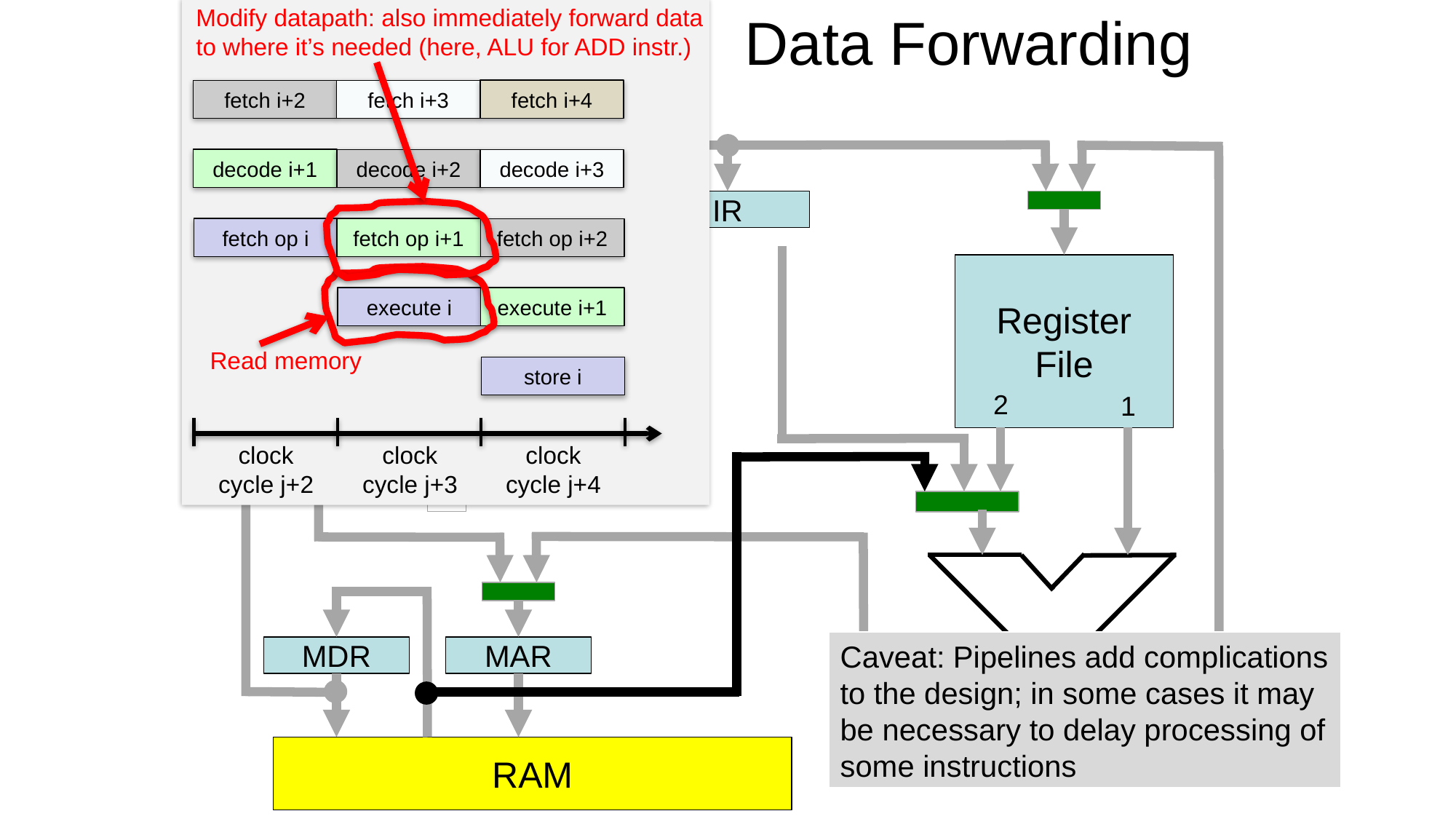

# Data Forwarding

Modify datapath: also immediately forward data to where it’s needed (here, ALU for ADD instr.)

fetch i+4
fetch i+2
decode i+2
fetch op i+2
fetch i+3
decode i+3
decode i+1
fetch op i
fetch op i+1

Read memory
execute i
execute i+1
store i
clock cycle j+2
clock cycle j+3
clock cycle j+4

IR

PC
Register
File
2
1

1

Caveat: Pipelines add complications to the design; in some cases it may be necessary to delay processing of some instructions
MDR
MAR

RAM